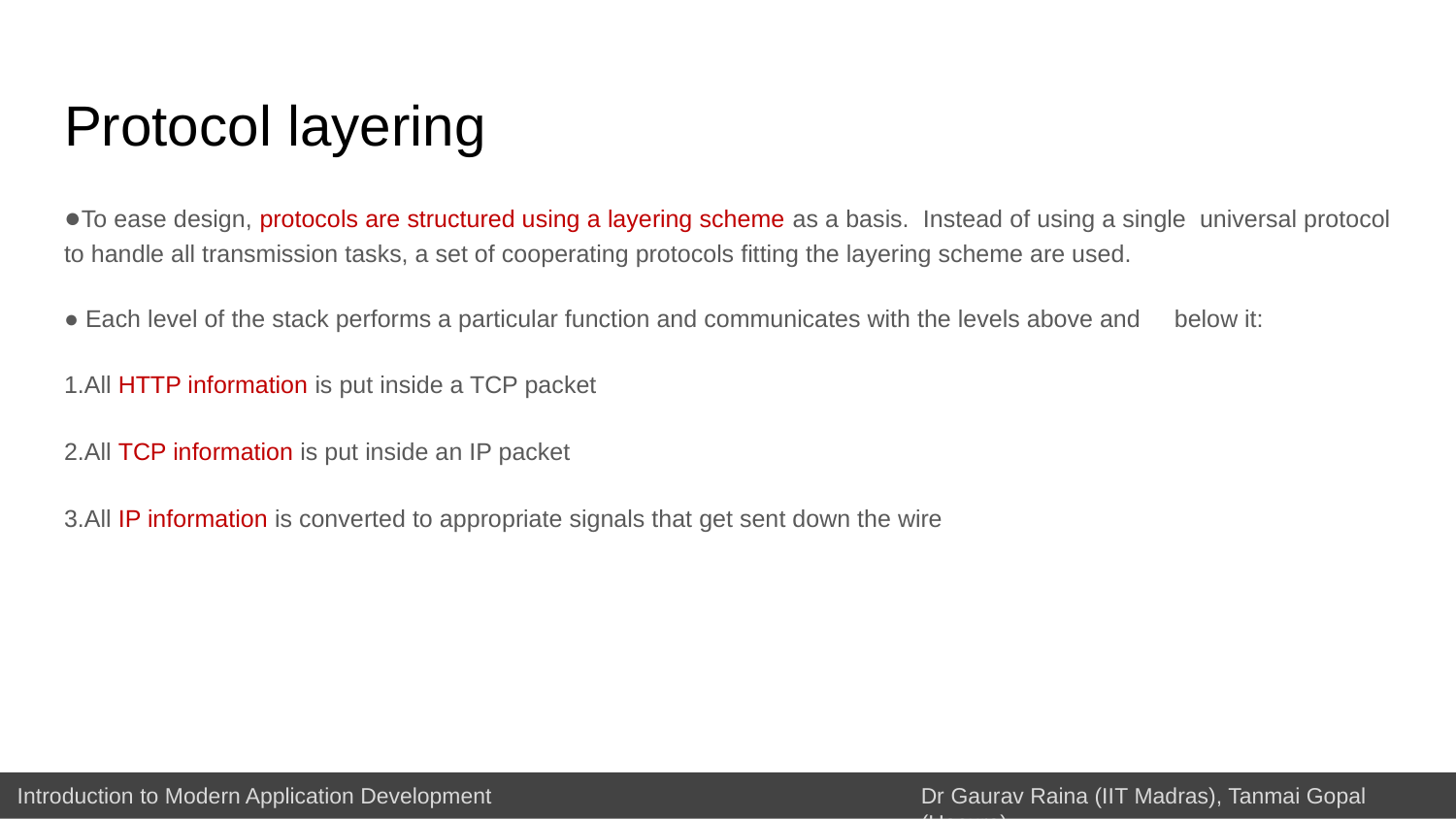

# Protocol layering
●To ease design, protocols are structured using a layering scheme as a basis.  Instead of using a single  universal protocol to handle all transmission tasks, a set of cooperating protocols fitting the layering scheme are used.
● Each level of the stack performs a particular function and communicates with the levels above and     below it:
1.All HTTP information is put inside a TCP packet

2.All TCP information is put inside an IP packet

3.All IP information is converted to appropriate signals that get sent down the wire